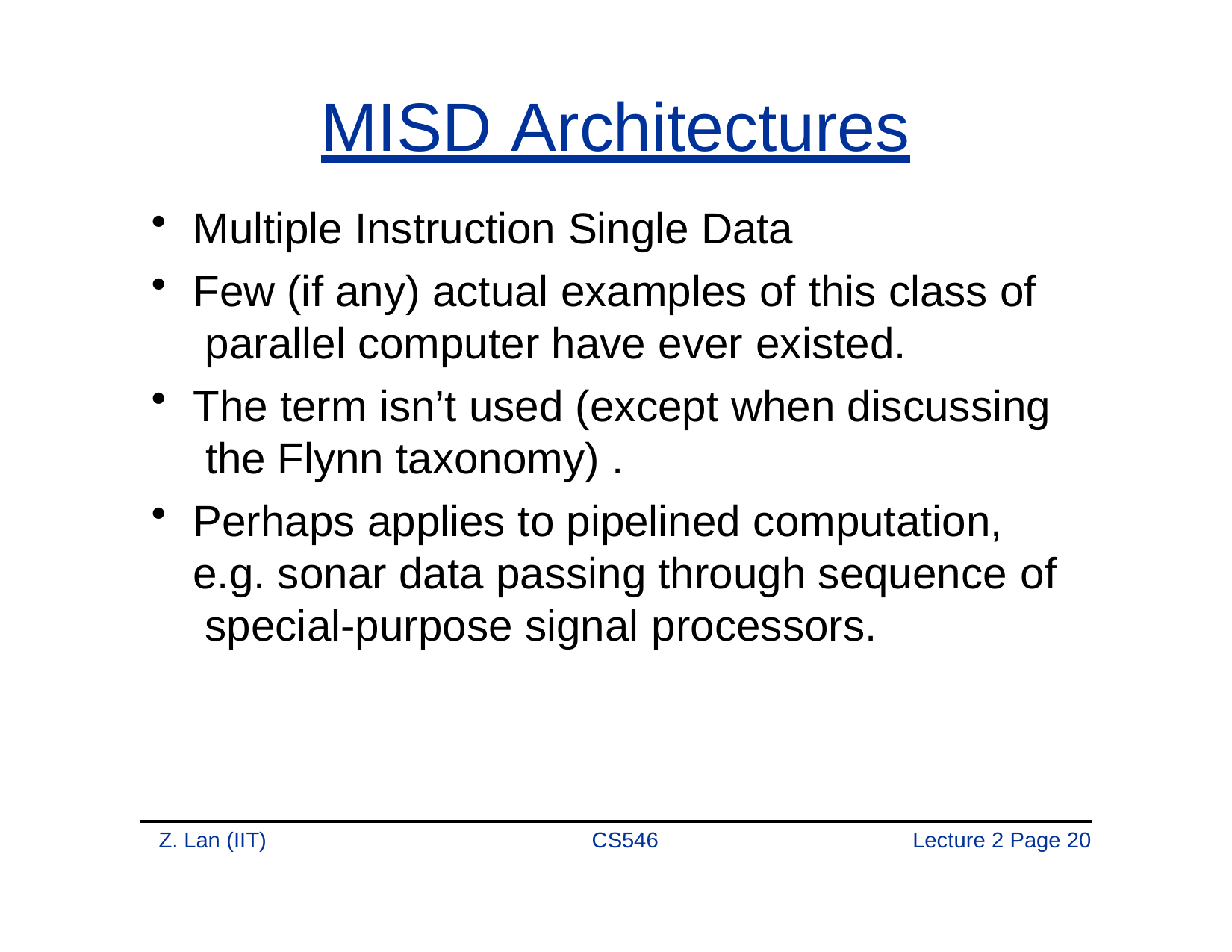

# MISD Architectures
Multiple Instruction Single Data
Few (if any) actual examples of this class of  parallel computer have ever existed.
The term isn’t used (except when discussing  the Flynn taxonomy) .
Perhaps applies to pipelined computation,
e.g. sonar data passing through sequence of  special-purpose signal processors.

Z. Lan (IIT)
CS546
Lecture 2 Page 20